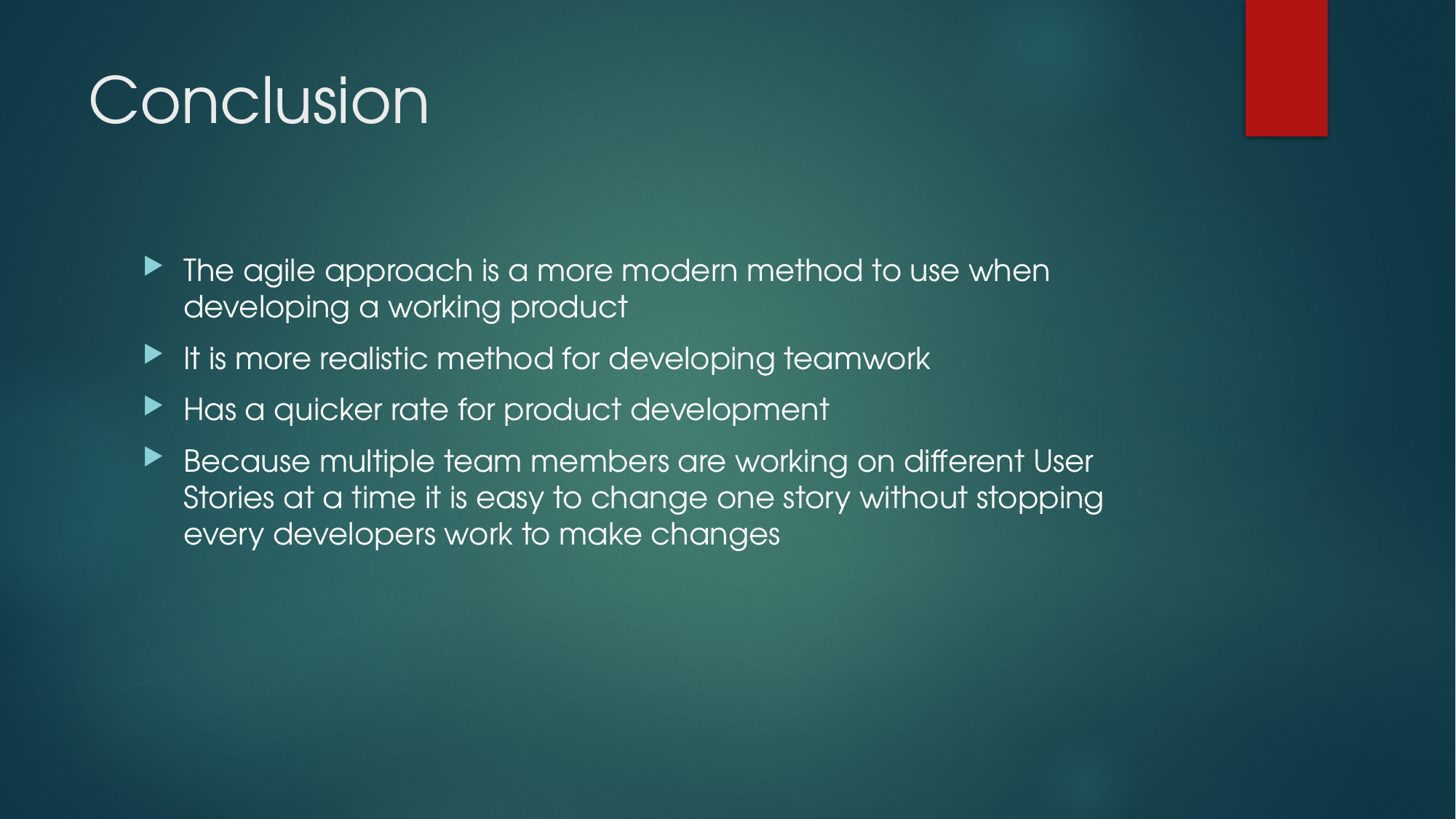

# Conclusion
The agile approach is a more modern method to use when developing a working product
It is more realistic method for developing teamwork
Has a quicker rate for product development
Because multiple team members are working on different User Stories at a time it is easy to change one story without stopping every developers work to make changes